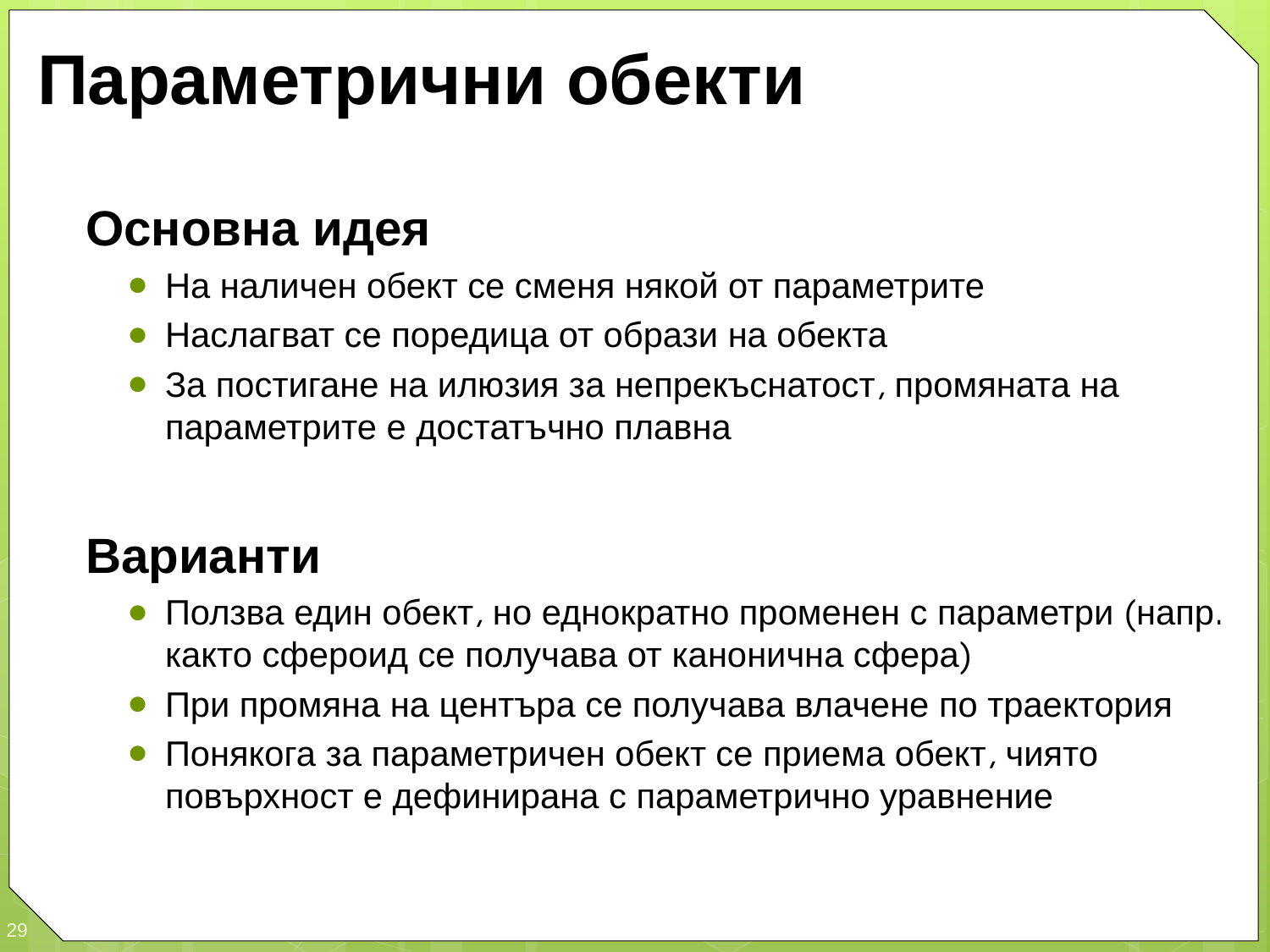

# Параметрични обекти
Основна идея
На наличен обект се сменя някой от параметрите
Наслагват се поредица от образи на обекта
За постигане на илюзия за непрекъснатост, промяната на параметрите е достатъчно плавна

Варианти
Ползва един обект, но еднократно променен с параметри (напр. както сфероид се получава от канонична сфера)
При промяна на центъра се получава влачене по траектория
Понякога за параметричен обект се приема обект, чиято повърхност е дефинирана с параметрично уравнение